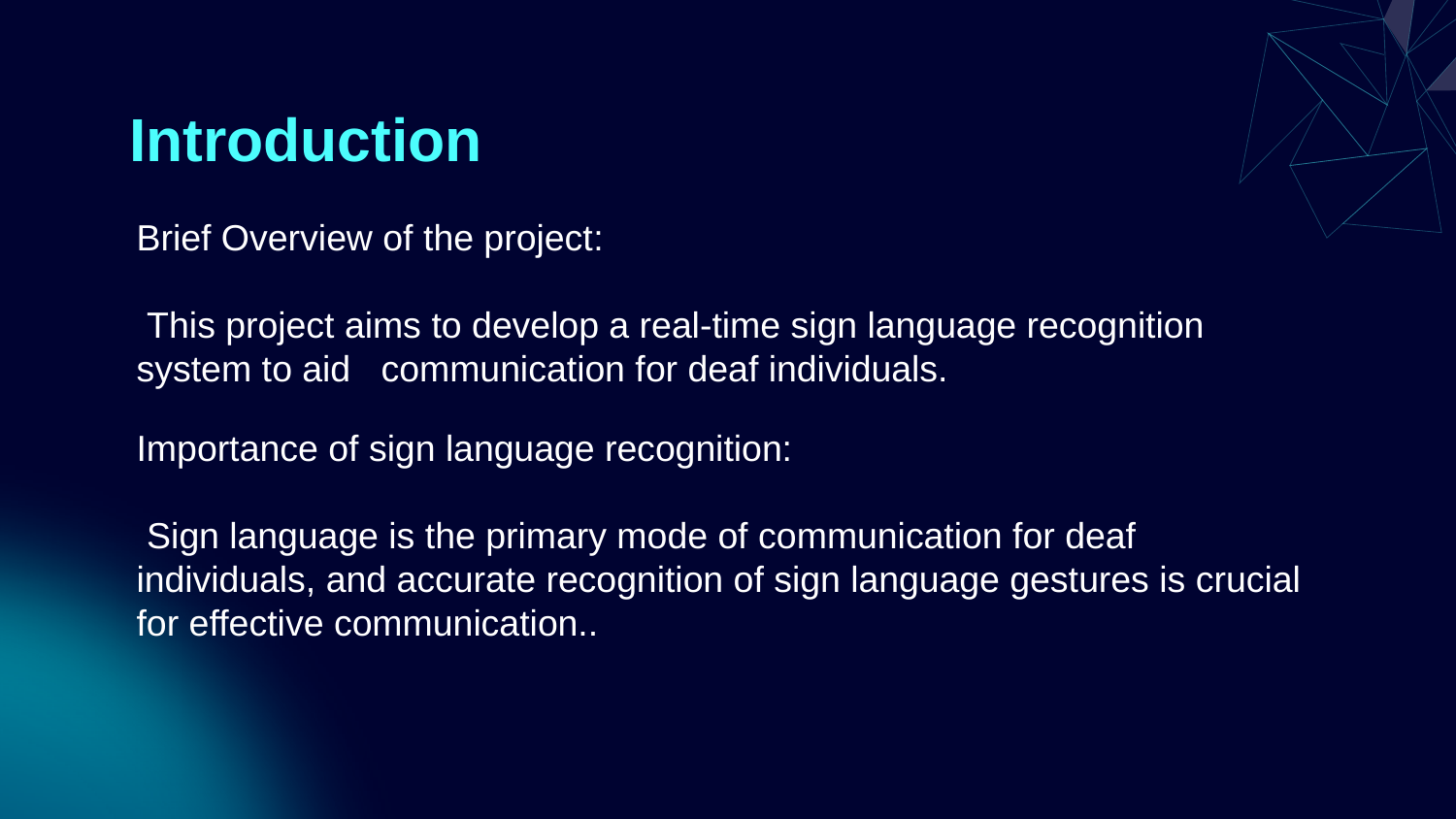

# Introduction
Brief Overview of the project:

 This project aims to develop a real-time sign language recognition system to aid   communication for deaf individuals.
Importance of sign language recognition:

 Sign language is the primary mode of communication for deaf individuals, and accurate recognition of sign language gestures is crucial for effective communication..